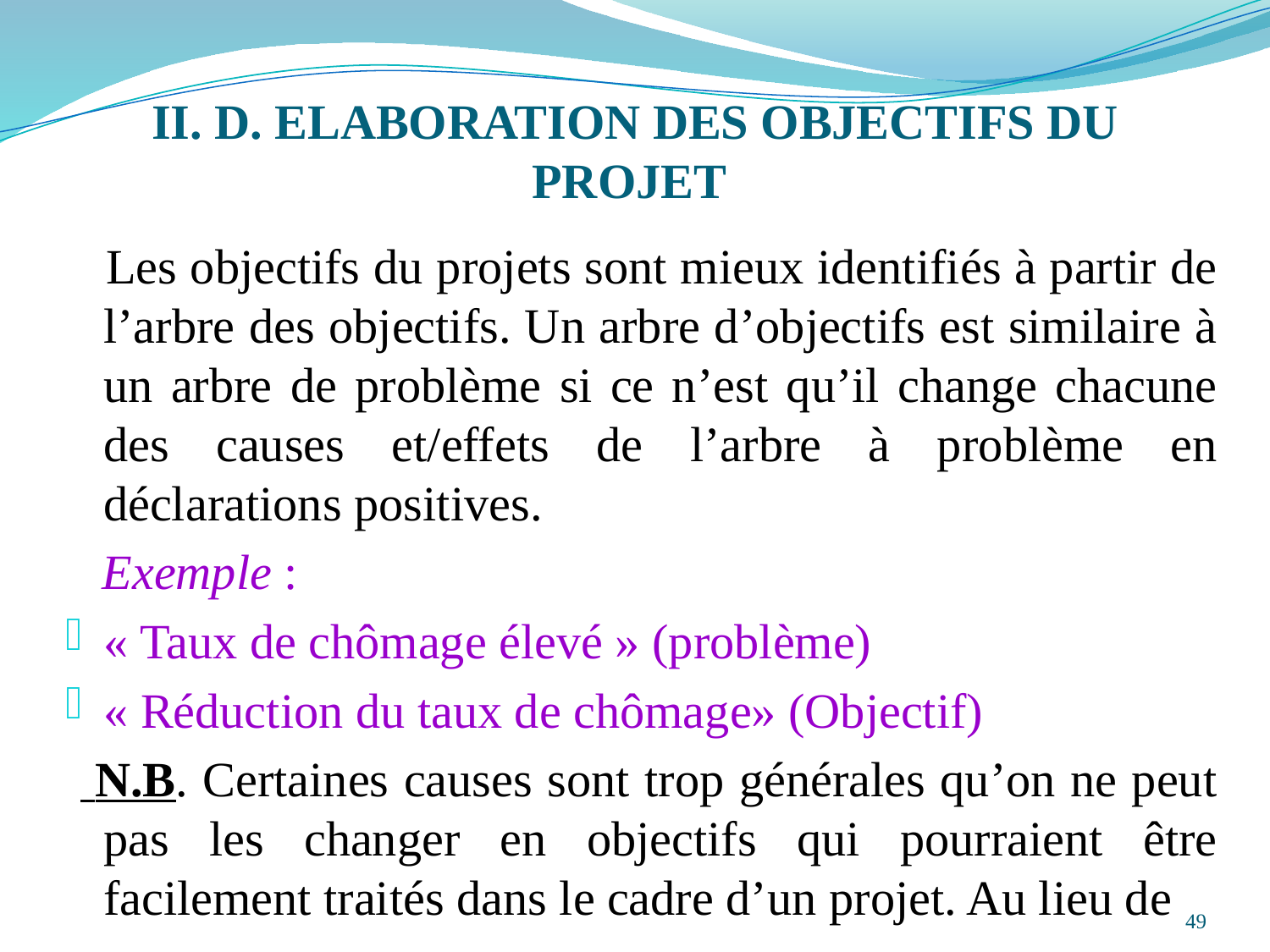

# II. D. ELABORATION DES OBJECTIFS DU PROJET
   Les objectifs du projets sont mieux identifiés à partir de l’arbre des objectifs. Un arbre d’objectifs est similaire à un arbre de problème si ce n’est qu’il change chacune des causes et/effets de l’arbre à problème en déclarations positives.
   Exemple :
« Taux de chômage élevé » (problème)
« Réduction du taux de chômage» (Objectif)
  N.B. Certaines causes sont trop générales qu’on ne peut pas les changer en objectifs qui pourraient être facilement traités dans le cadre d’un projet. Au lieu de
49